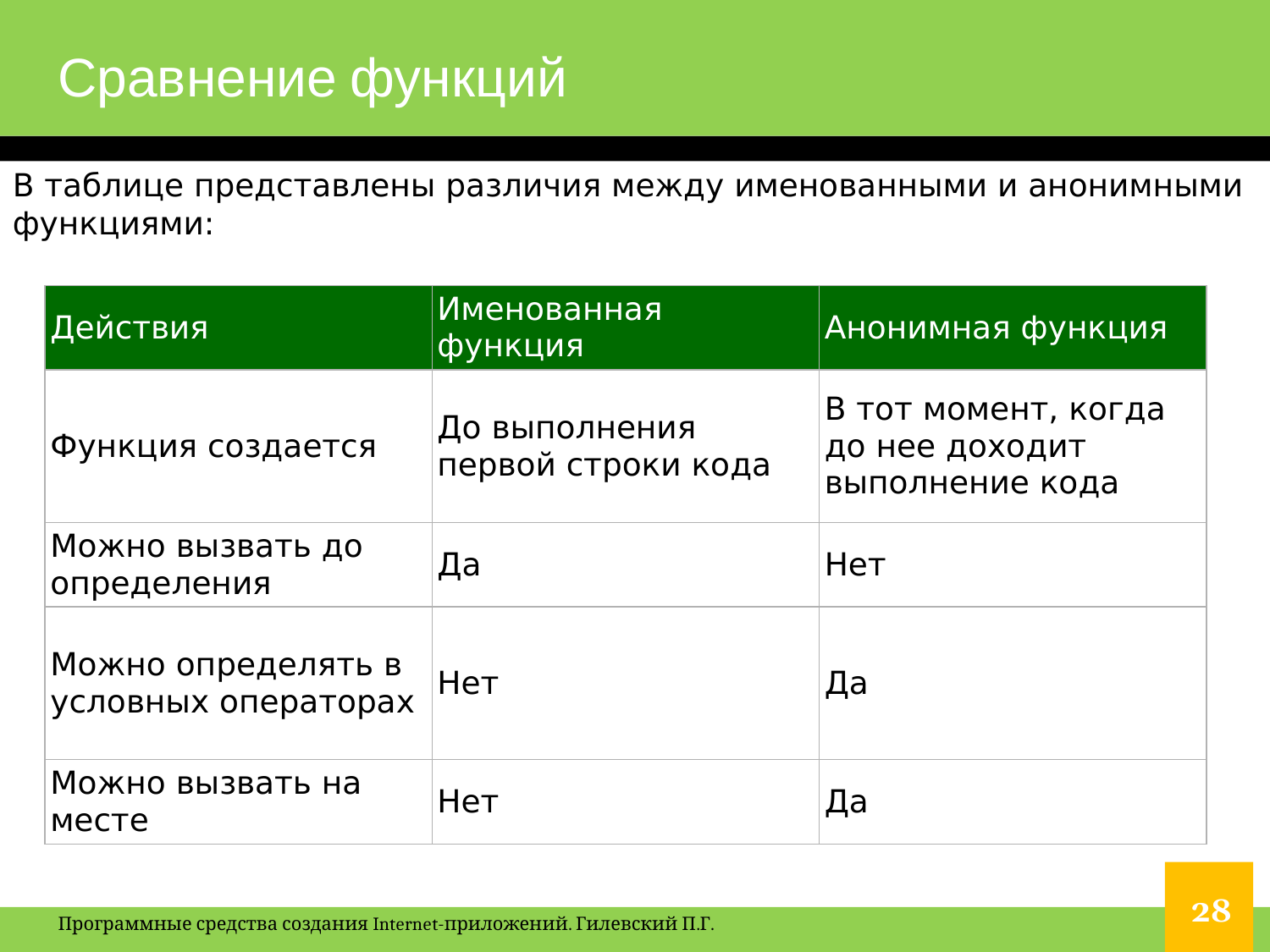

# Сравнение функций
В таблице представлены различия между именованными и анонимными функциями:
| Действия | Именованная функция | Анонимная функция |
| --- | --- | --- |
| Функция создается | До выполнения первой строки кода | В тот момент, когда до нее доходит выполнение кода |
| Можно вызвать до определения | Да | Нет |
| Можно определять в условных операторах | Нет | Да |
| Можно вызвать на месте | Нет | Да |
28